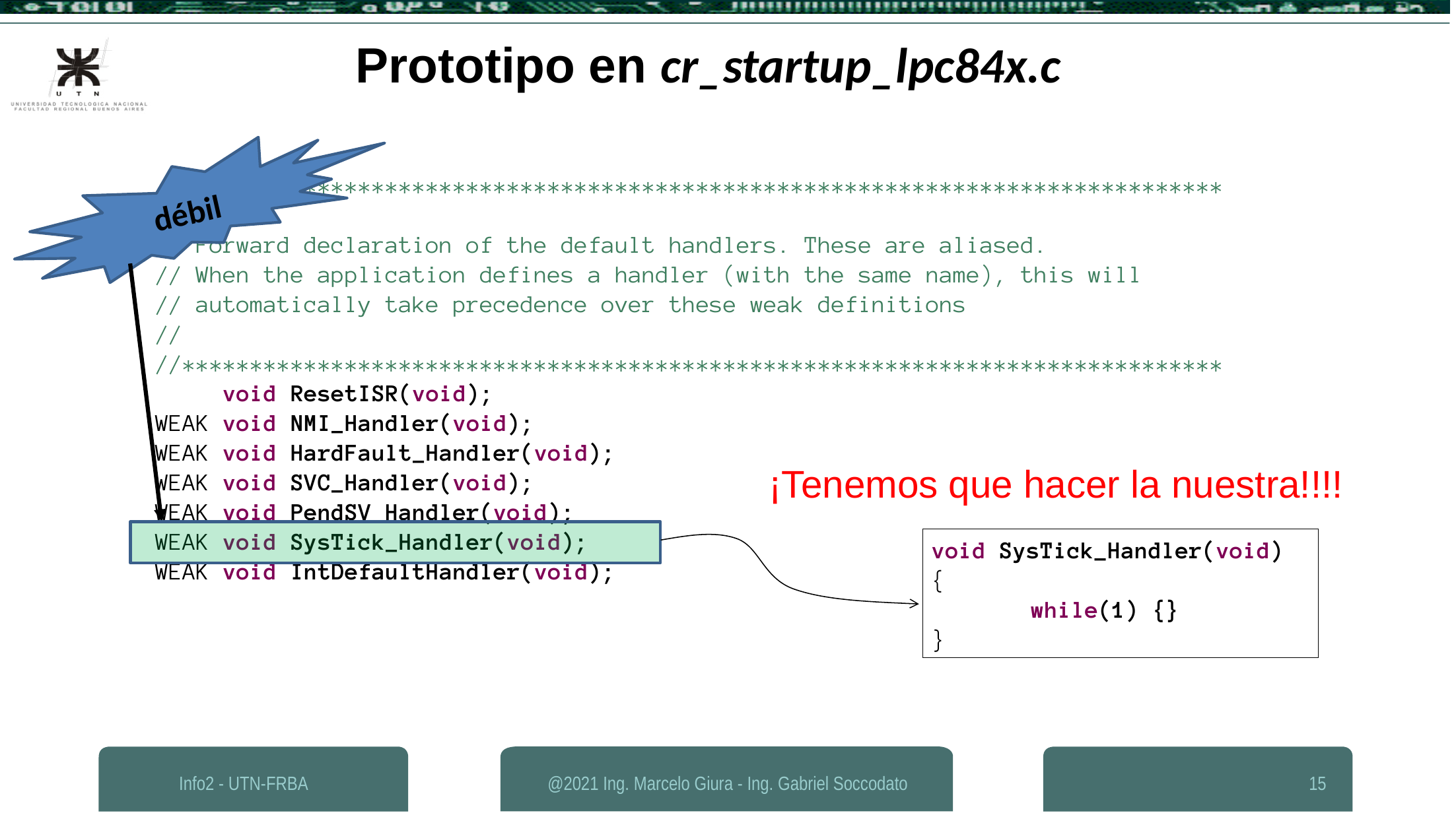

Prototipo en cr_startup_lpc84x.c
débil
//*****************************************************************************
//
// Forward declaration of the default handlers. These are aliased.
// When the application defines a handler (with the same name), this will
// automatically take precedence over these weak definitions
//
//*****************************************************************************
     void ResetISR(void);
WEAK void NMI_Handler(void);
WEAK void HardFault_Handler(void);
WEAK void SVC_Handler(void);
WEAK void PendSV_Handler(void);
WEAK void SysTick_Handler(void);
WEAK void IntDefaultHandler(void);

¡Tenemos que hacer la nuestra!!!!

void SysTick_Handler(void)
{
	while(1) {}
}

Info2 - UTN-FRBA
@2021 Ing. Marcelo Giura - Ing. Gabriel Soccodato
15